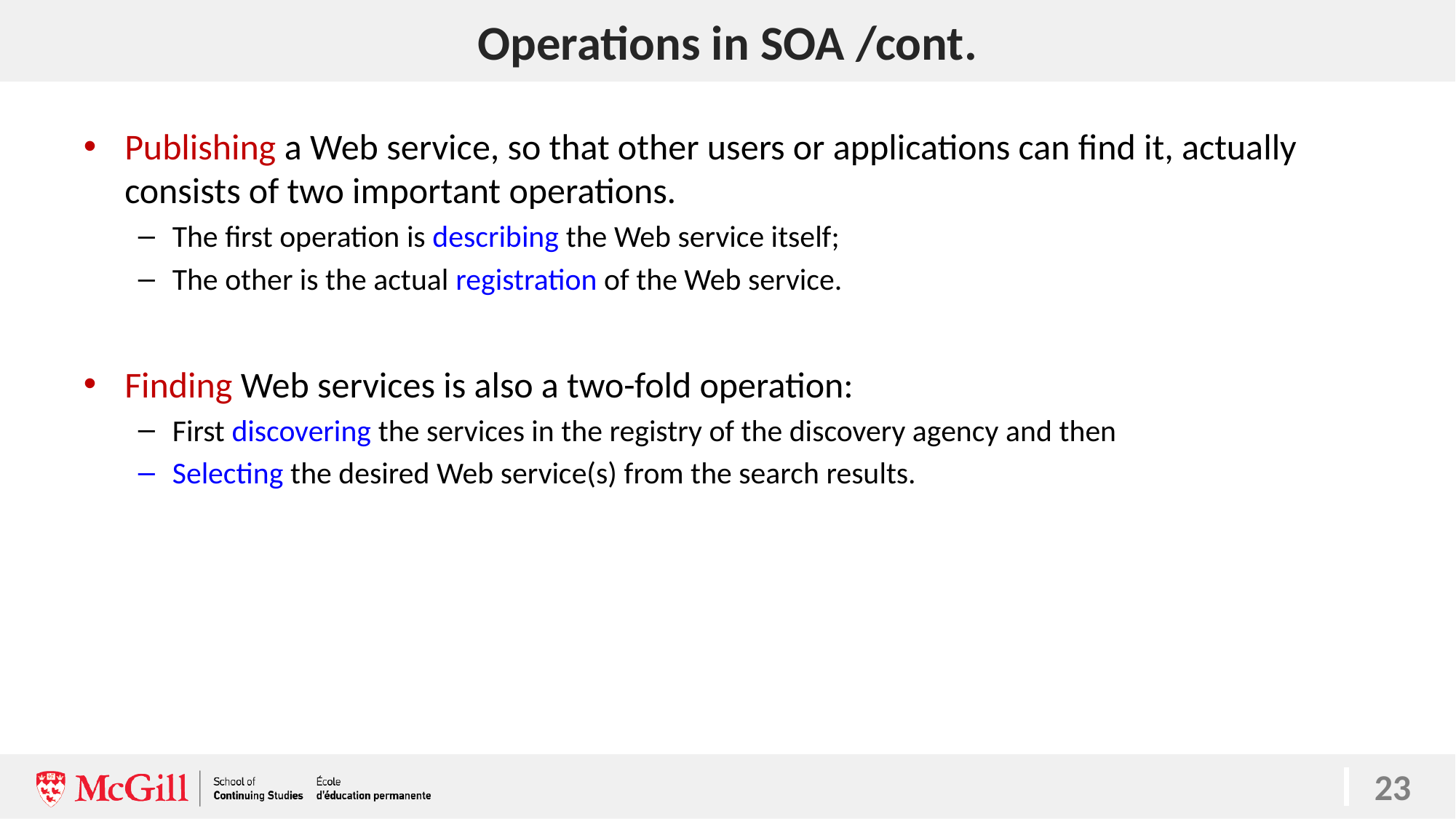

# Operations in SOA /cont.
23
Publishing a Web service, so that other users or applications can find it, actually consists of two important operations.
The first operation is describing the Web service itself;
The other is the actual registration of the Web service.

Finding Web services is also a two-fold operation:
First discovering the services in the registry of the discovery agency and then
Selecting the desired Web service(s) from the search results.